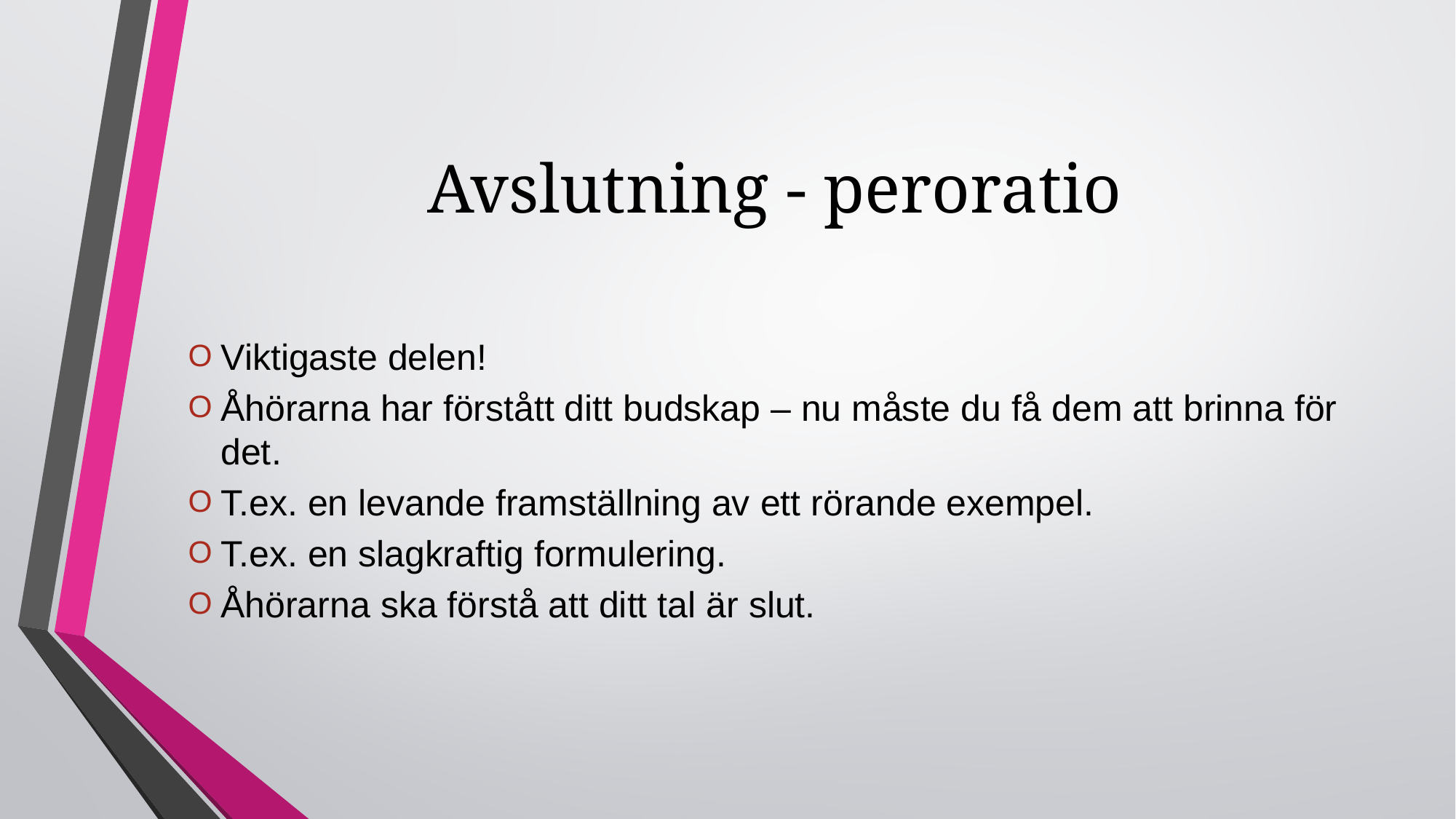

# Avslutning - peroratio
Viktigaste delen!
Åhörarna har förstått ditt budskap – nu måste du få dem att brinna för det.
T.ex. en levande framställning av ett rörande exempel.
T.ex. en slagkraftig formulering.
Åhörarna ska förstå att ditt tal är slut.